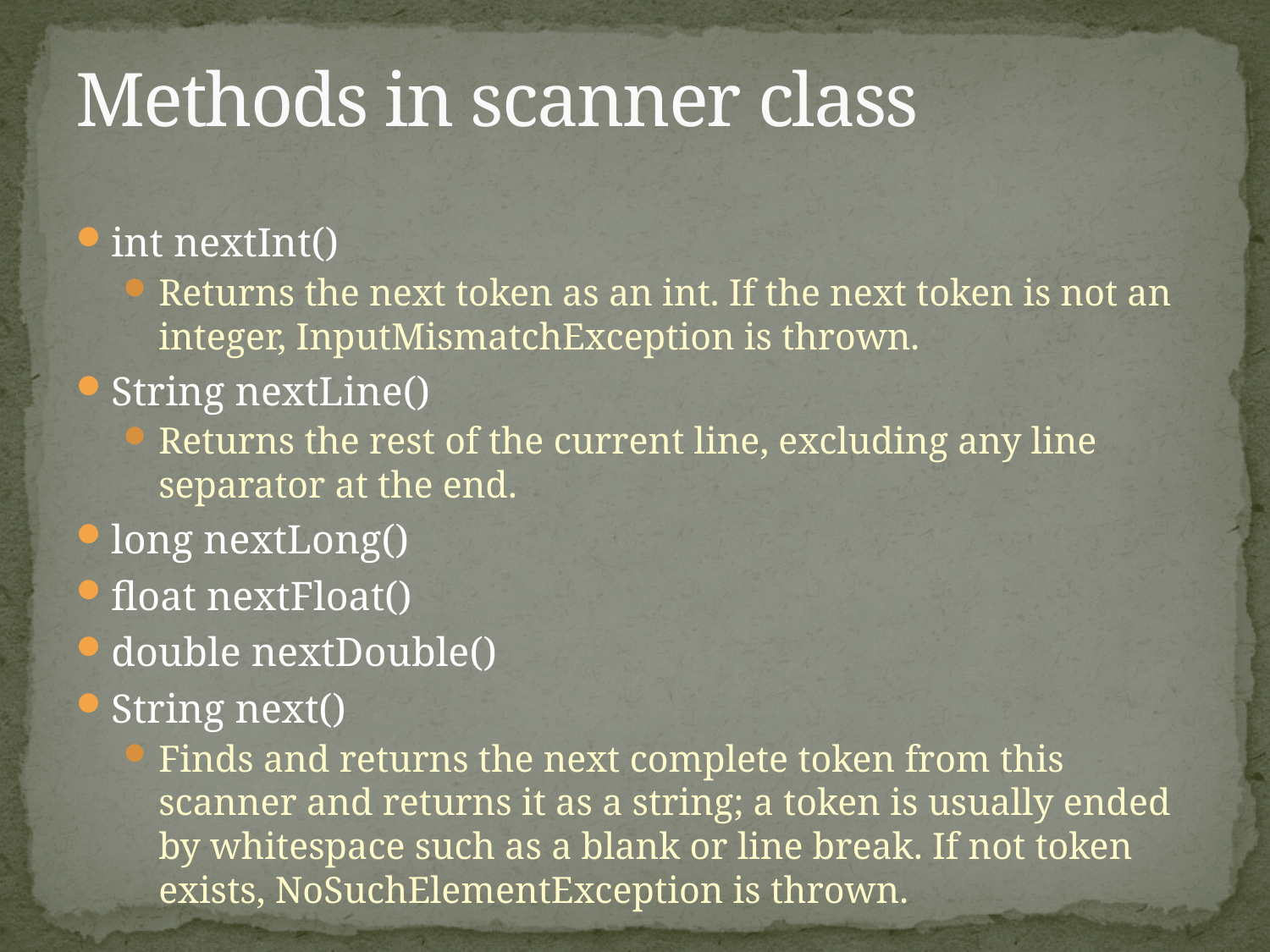

# Methods in scanner class
int nextInt()
Returns the next token as an int. If the next token is not an integer, InputMismatchException is thrown.
String nextLine()
Returns the rest of the current line, excluding any line separator at the end.
long nextLong()
float nextFloat()
double nextDouble()
String next()
Finds and returns the next complete token from this scanner and returns it as a string; a token is usually ended by whitespace such as a blank or line break. If not token exists, NoSuchElementException is thrown.